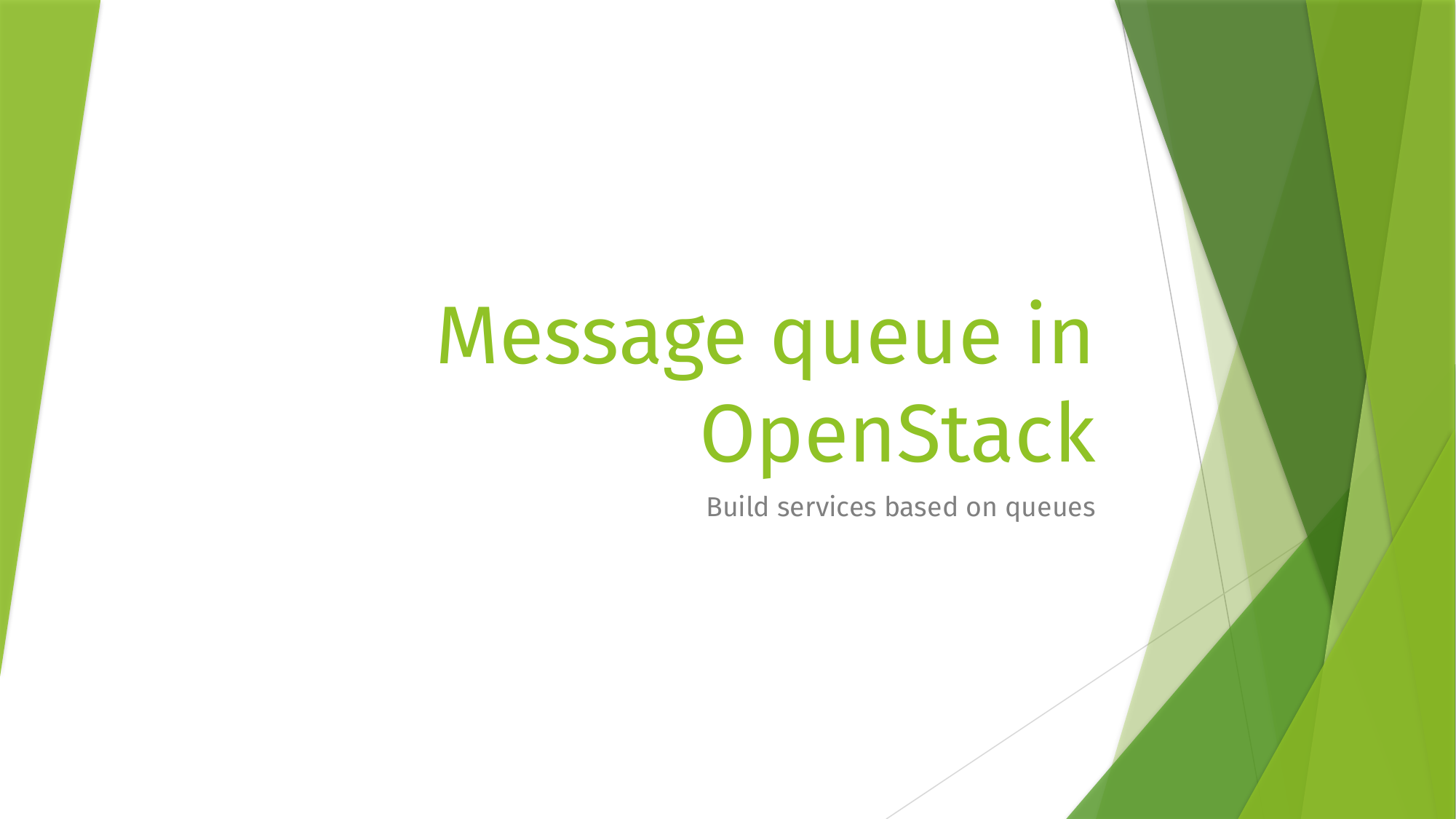

# Message queue in OpenStack
Build services based on queues